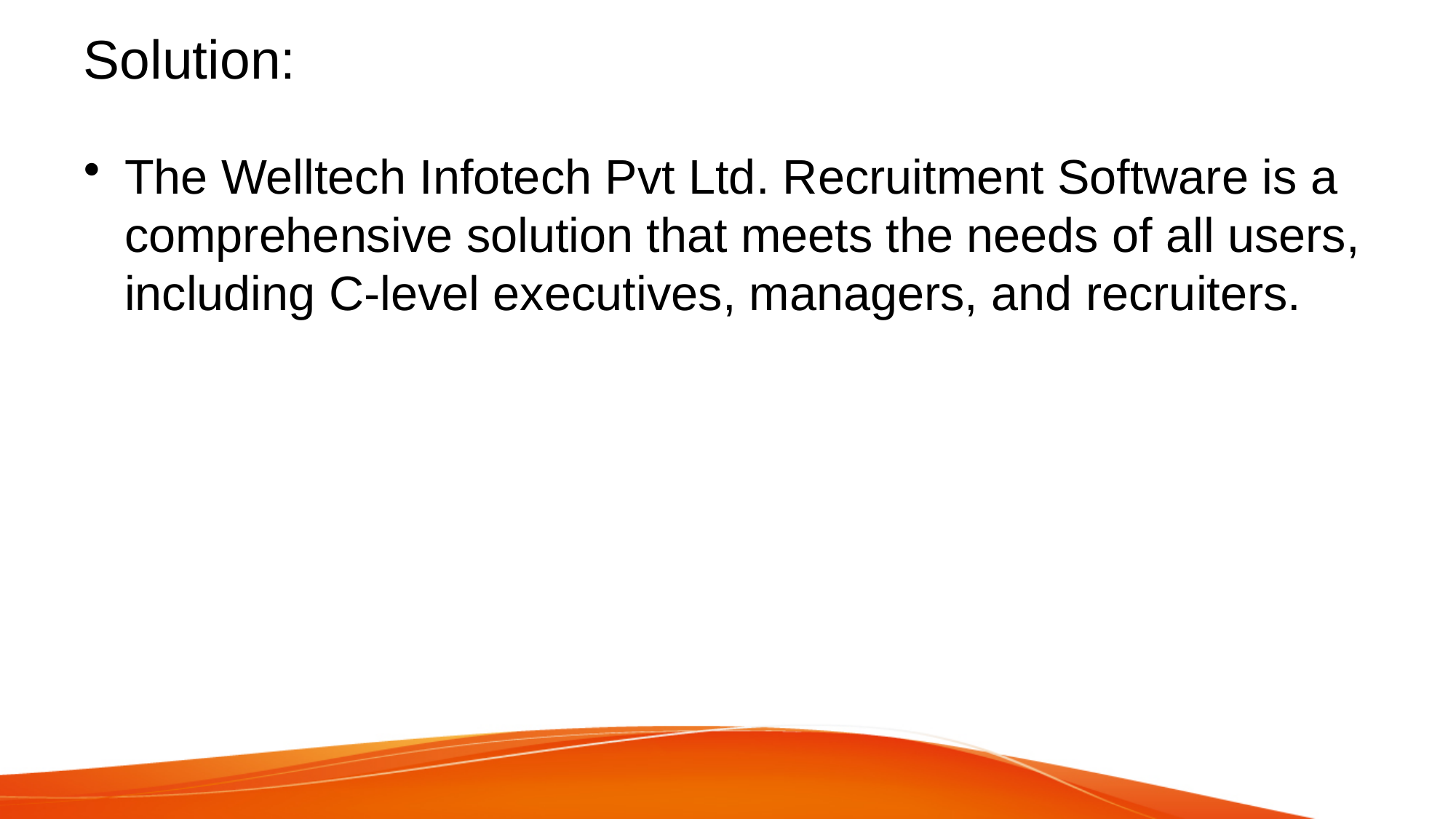

# Solution:
The Welltech Infotech Pvt Ltd. Recruitment Software is a comprehensive solution that meets the needs of all users, including C-level executives, managers, and recruiters.